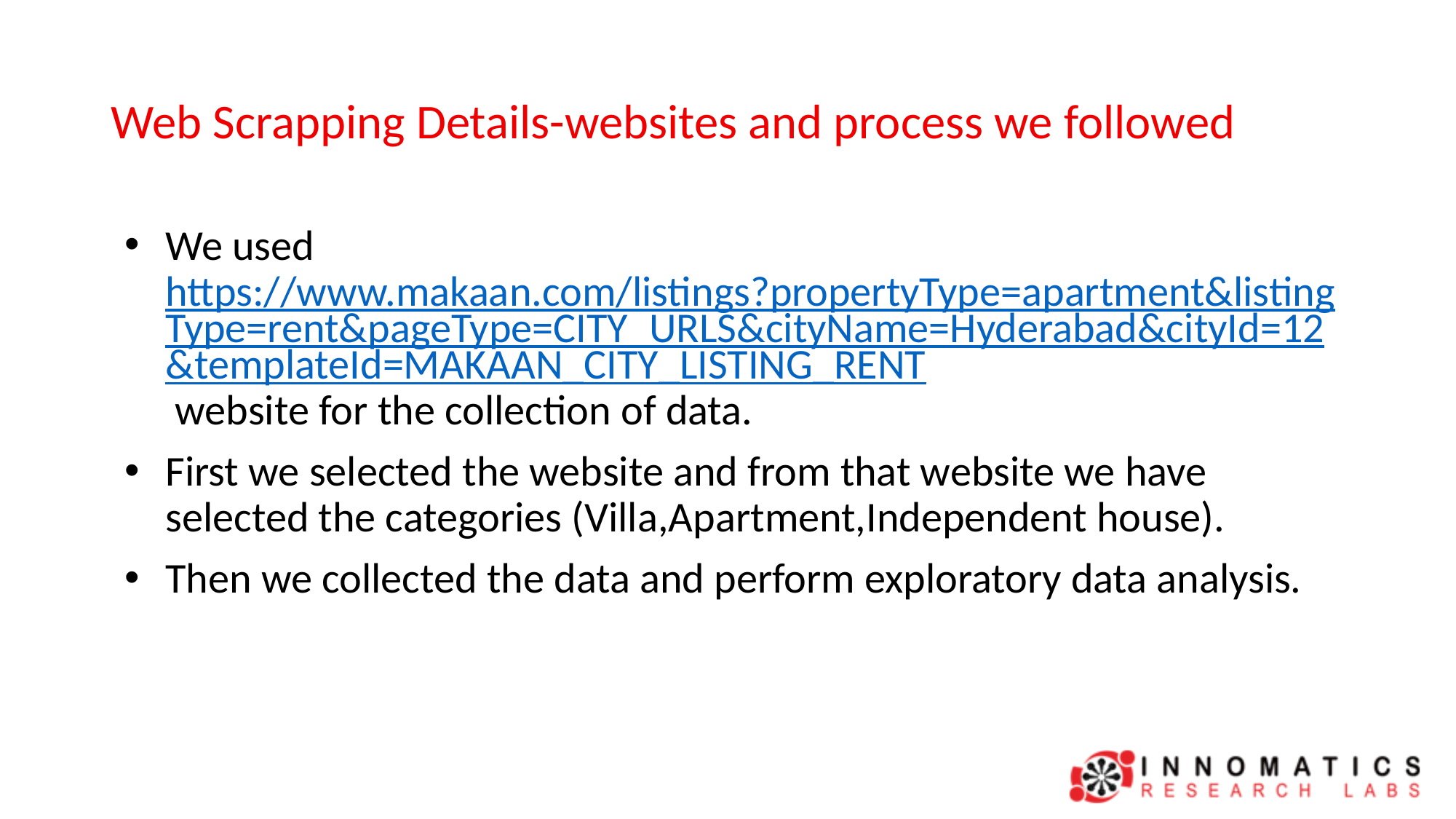

# Web Scrapping Details-websites and process we followed
We used  https://www.makaan.com/listings?propertyType=apartment&listingType=rent&pageType=CITY_URLS&cityName=Hyderabad&cityId=12&templateId=MAKAAN_CITY_LISTING_RENT website for the collection of data.
First we selected the website and from that website we have selected the categories (Villa,Apartment,Independent house).
Then we collected the data and perform exploratory data analysis.